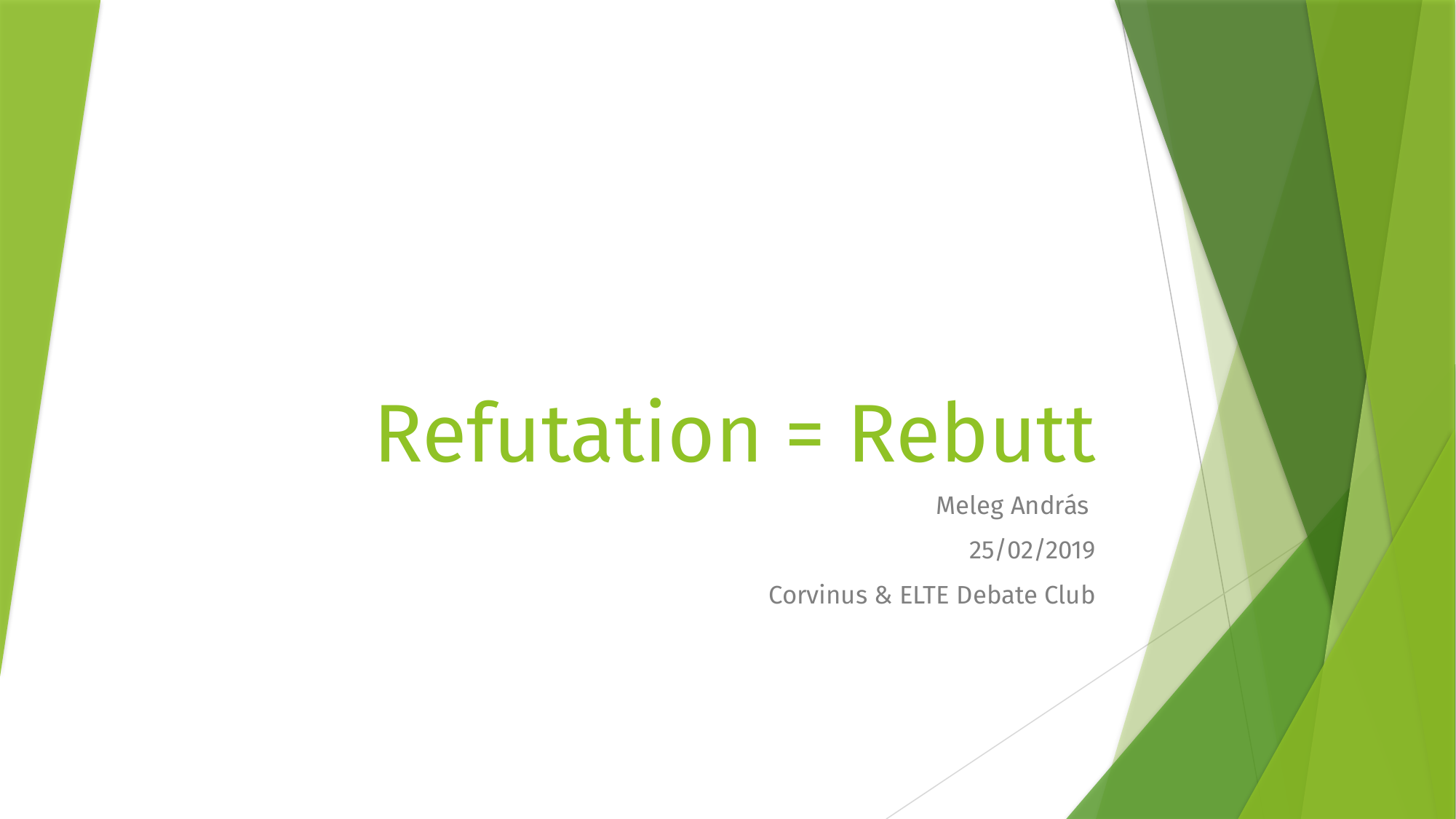

# Refutation = Rebutt
Meleg András
25/02/2019
Corvinus & ELTE Debate Club